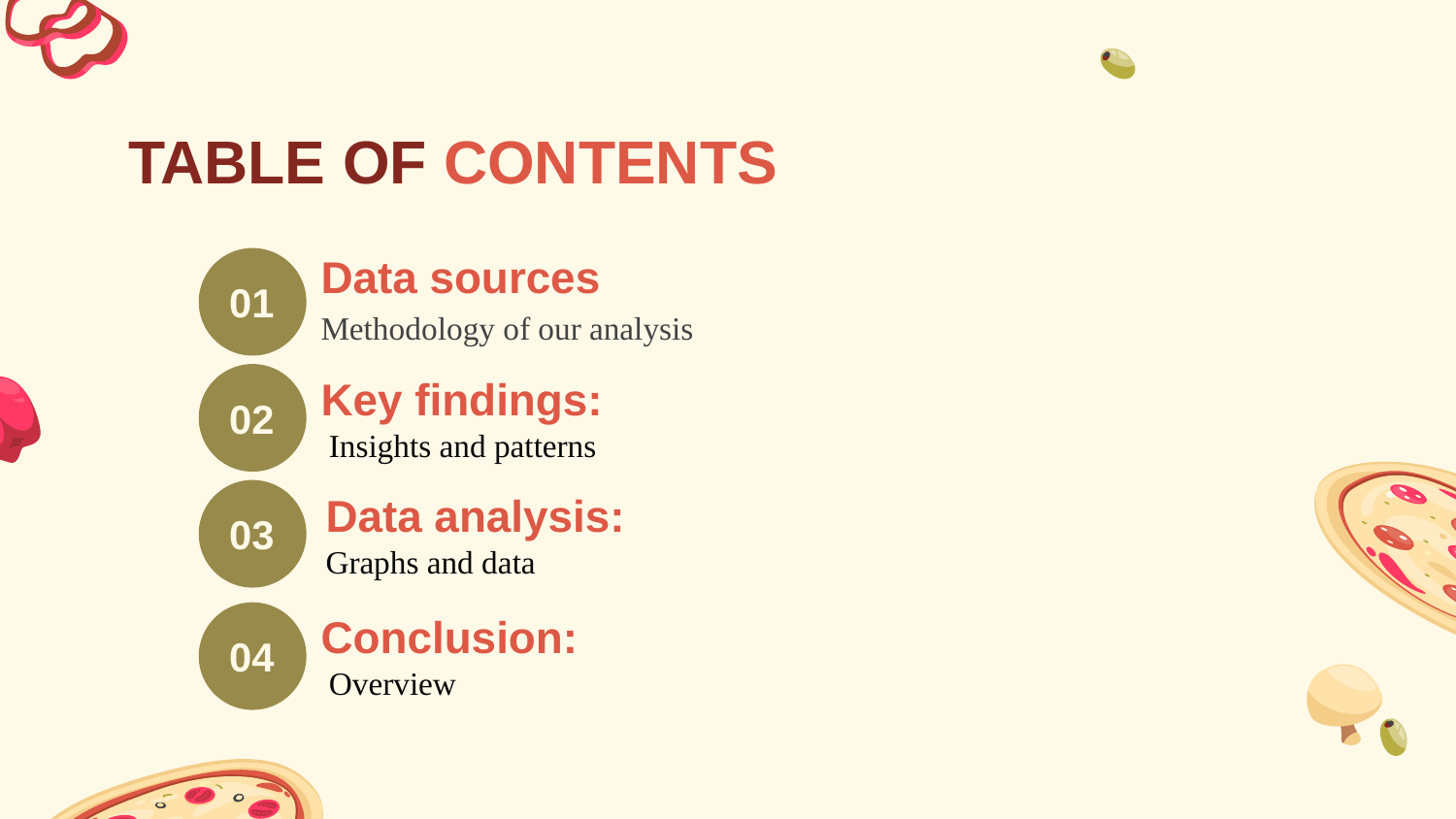

# TABLE OF CONTENTS
Data sources
01
Methodology of our analysis
02
Key findings:
 Insights and patterns
03
Data analysis:
Graphs and data
04
Conclusion:
 Overview